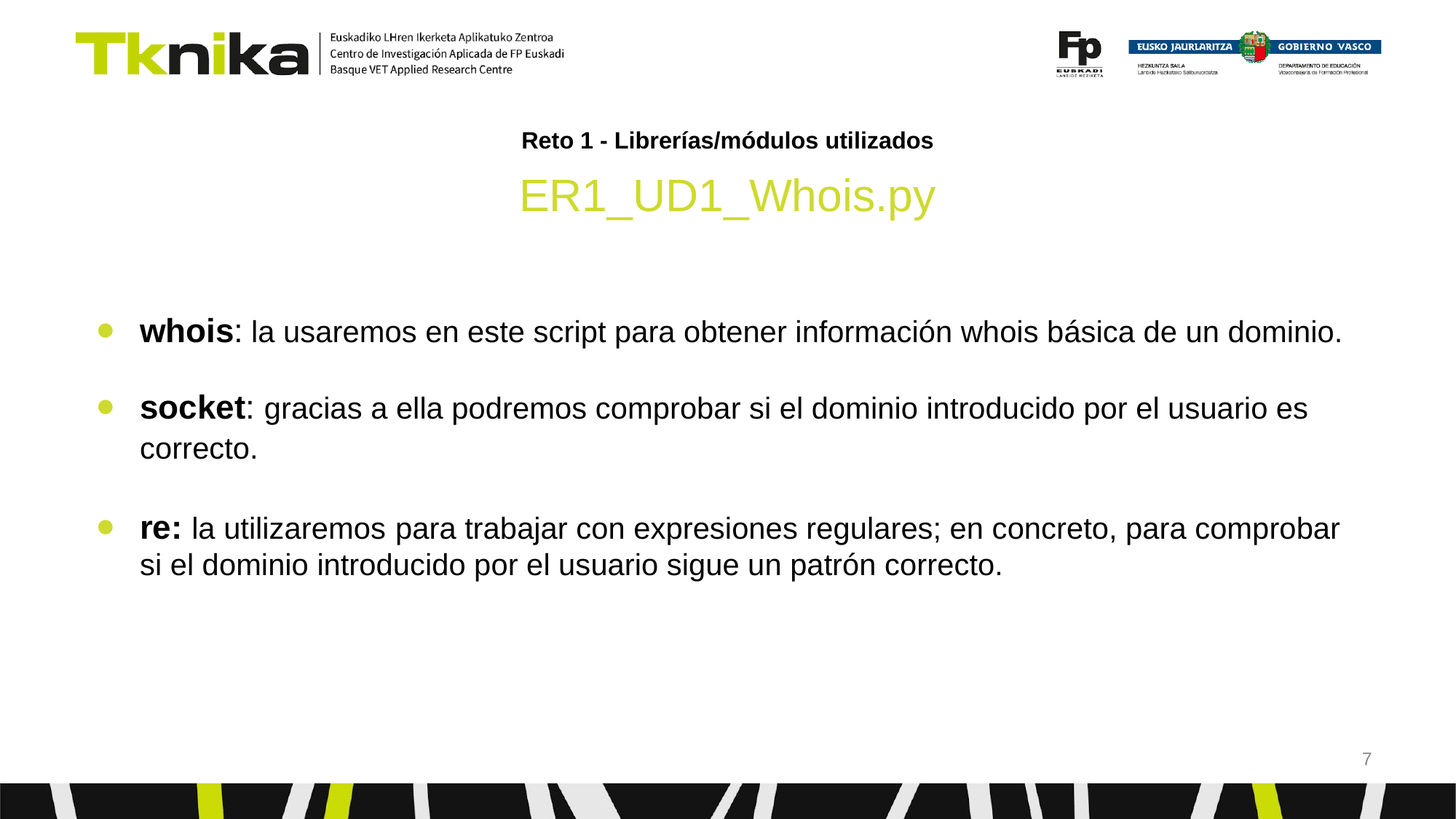

# Reto 1 - Librerías/módulos utilizados

ER1_UD1_Whois.py

whois: la usaremos en este script para obtener información whois básica de un dominio.

socket: gracias a ella podremos comprobar si el dominio introducido por el usuario es correcto.

re: la utilizaremos para trabajar con expresiones regulares; en concreto, para comprobar si el dominio introducido por el usuario sigue un patrón correcto.

7